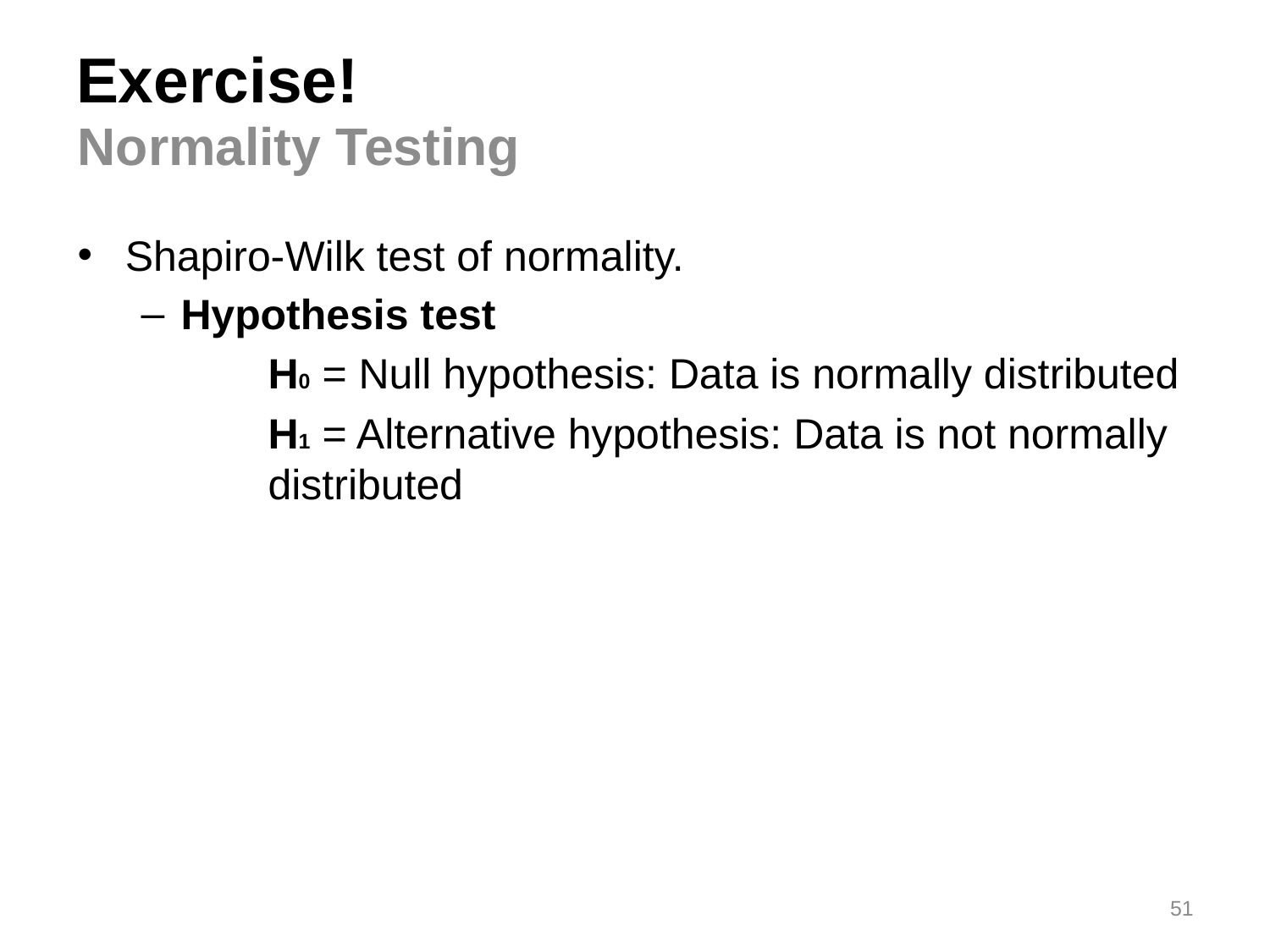

# Exercise!
Normality Testing
Shapiro-Wilk test of normality.
Hypothesis test
	H0 = Null hypothesis: Data is normally distributed
	H1 = Alternative hypothesis: Data is not normally 	distributed

51